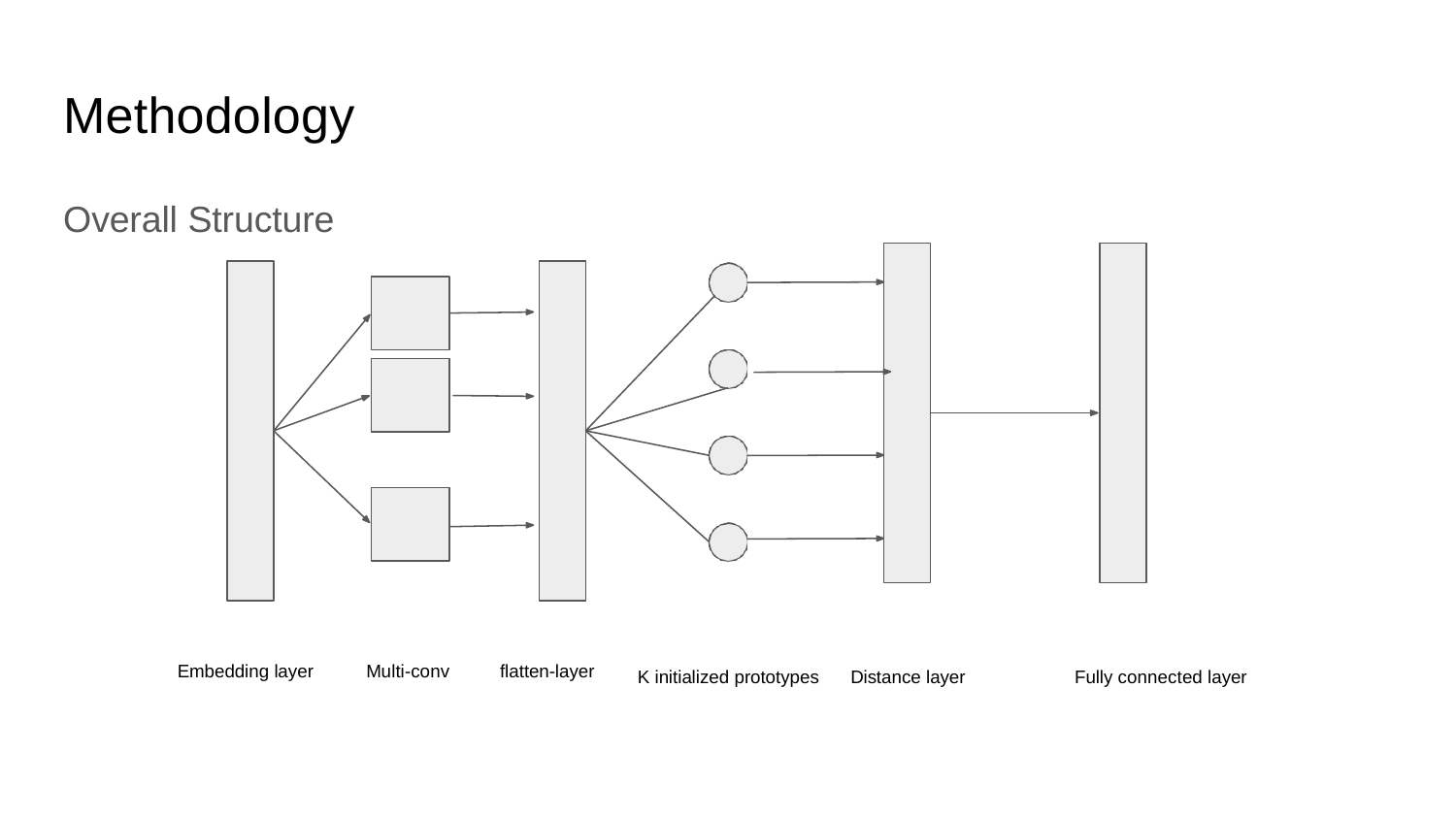

# Methodology
Overall Structure

Embedding layer
Multi-conv
flatten-layer
K initialized prototypes
Distance layer
Fully connected layer